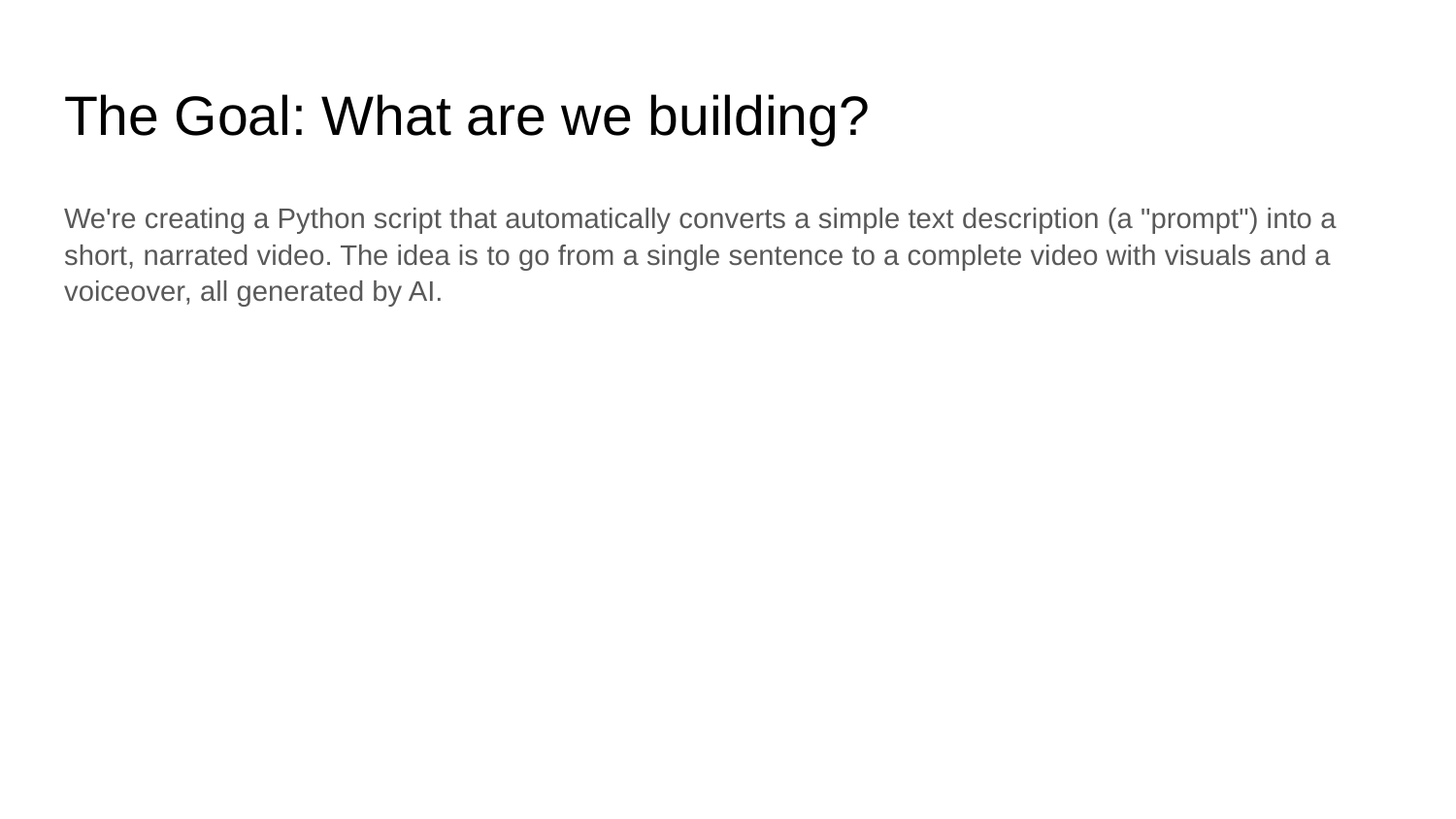

# The Goal: What are we building?
We're creating a Python script that automatically converts a simple text description (a "prompt") into a short, narrated video. The idea is to go from a single sentence to a complete video with visuals and a voiceover, all generated by AI.